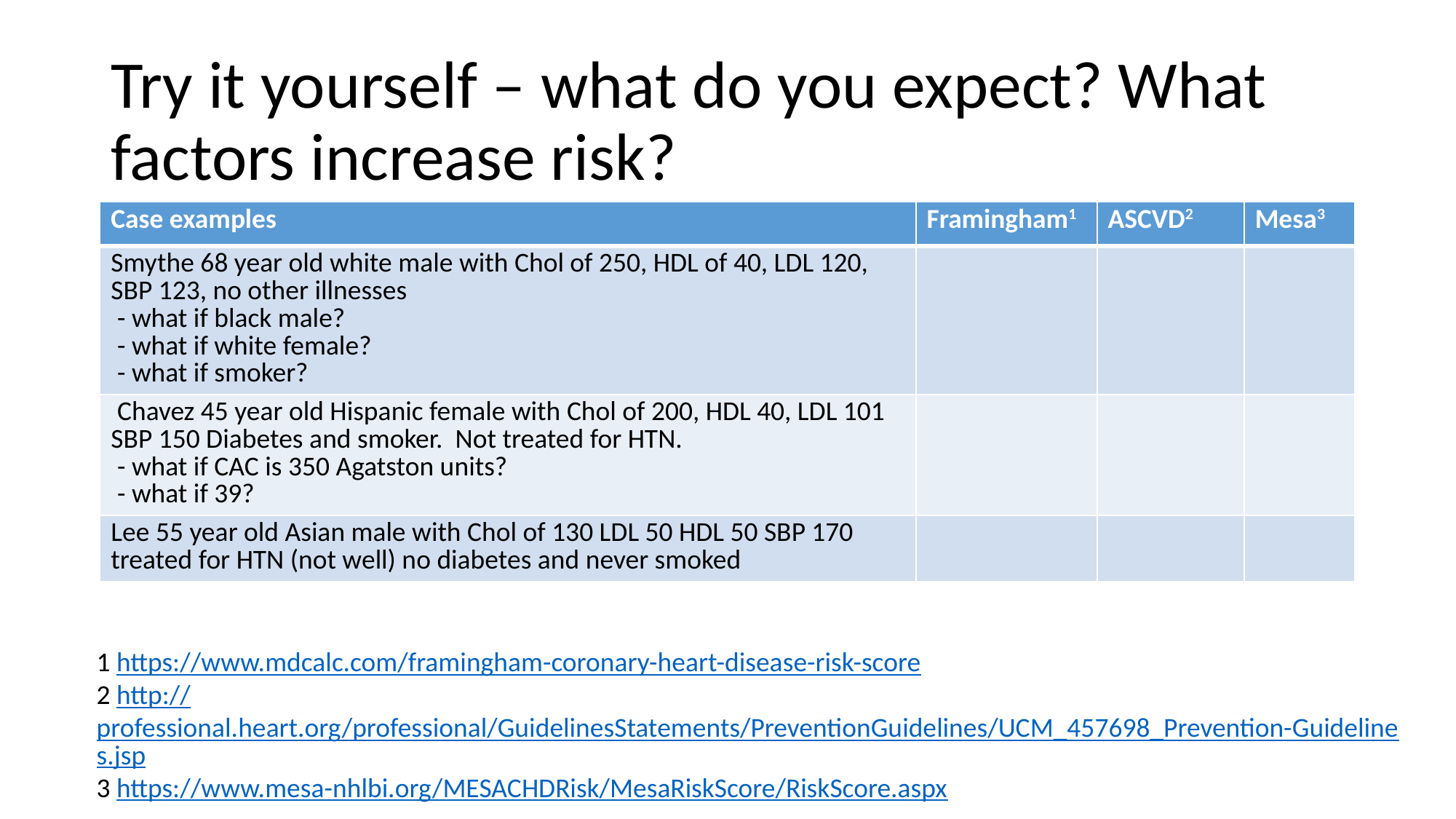

# Try it yourself – what do you expect? What factors increase risk?
| Case examples | Framingham1 | ASCVD2 | Mesa3 |
| --- | --- | --- | --- |
| Smythe 68 year old white male with Chol of 250, HDL of 40, LDL 120, SBP 123, no other illnesses - what if black male? - what if white female? - what if smoker? |  |  |  |
| Chavez 45 year old Hispanic female with Chol of 200, HDL 40, LDL 101 SBP 150 Diabetes and smoker. Not treated for HTN. - what if CAC is 350 Agatston units? - what if 39? |  |  |  |
| Lee 55 year old Asian male with Chol of 130 LDL 50 HDL 50 SBP 170 treated for HTN (not well) no diabetes and never smoked |  |  |  |
1 https://www.mdcalc.com/framingham-coronary-heart-disease-risk-score
2 http://professional.heart.org/professional/GuidelinesStatements/PreventionGuidelines/UCM_457698_Prevention-Guidelines.jsp
3 https://www.mesa-nhlbi.org/MESACHDRisk/MesaRiskScore/RiskScore.aspx